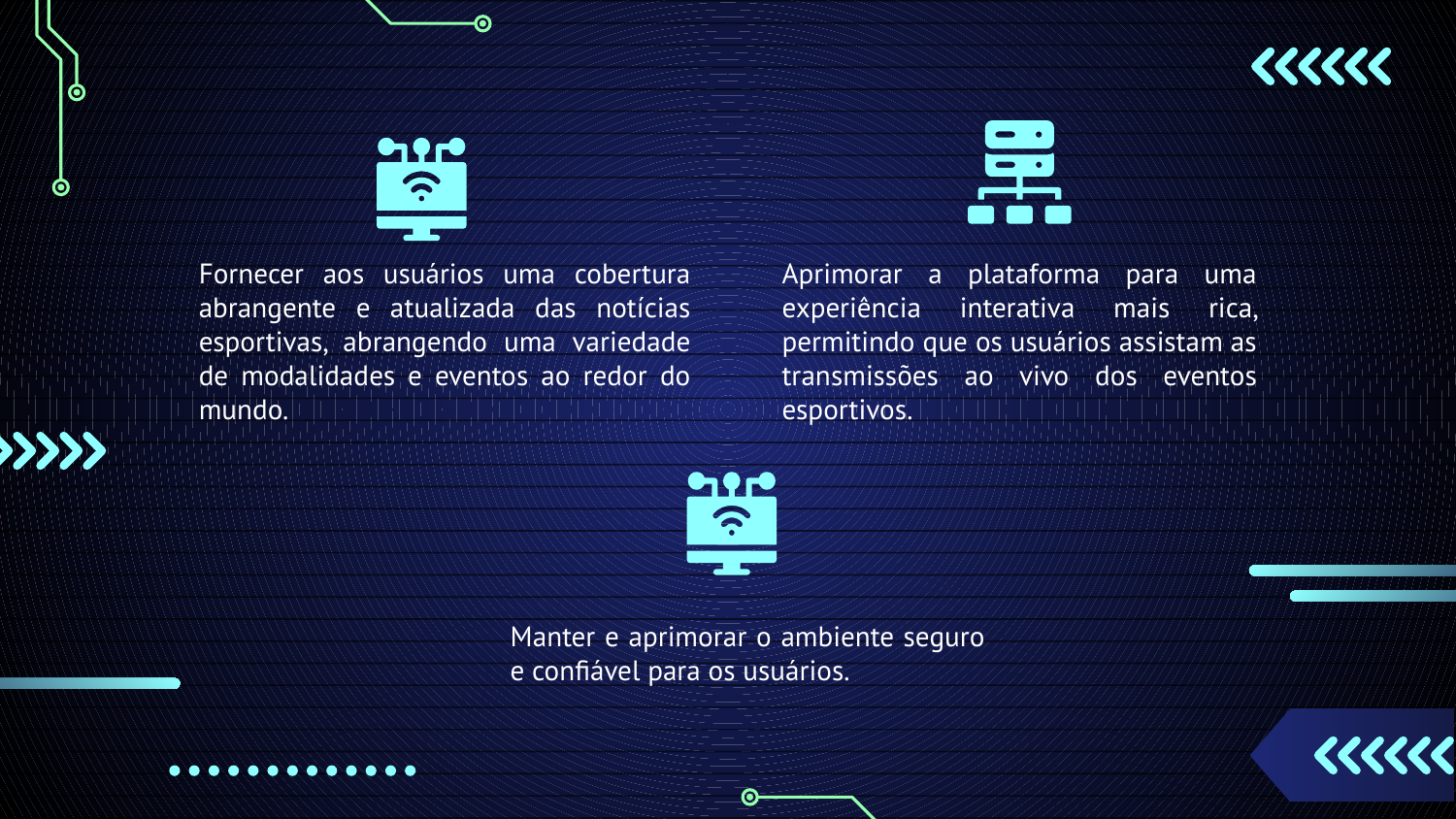

Fornecer aos usuários uma cobertura abrangente e atualizada das notícias esportivas, abrangendo uma variedade de modalidades e eventos ao redor do mundo.
Aprimorar a plataforma para uma experiência interativa mais rica, permitindo que os usuários assistam as transmissões ao vivo dos eventos esportivos.

Manter e aprimorar o ambiente seguro e confiável para os usuários.